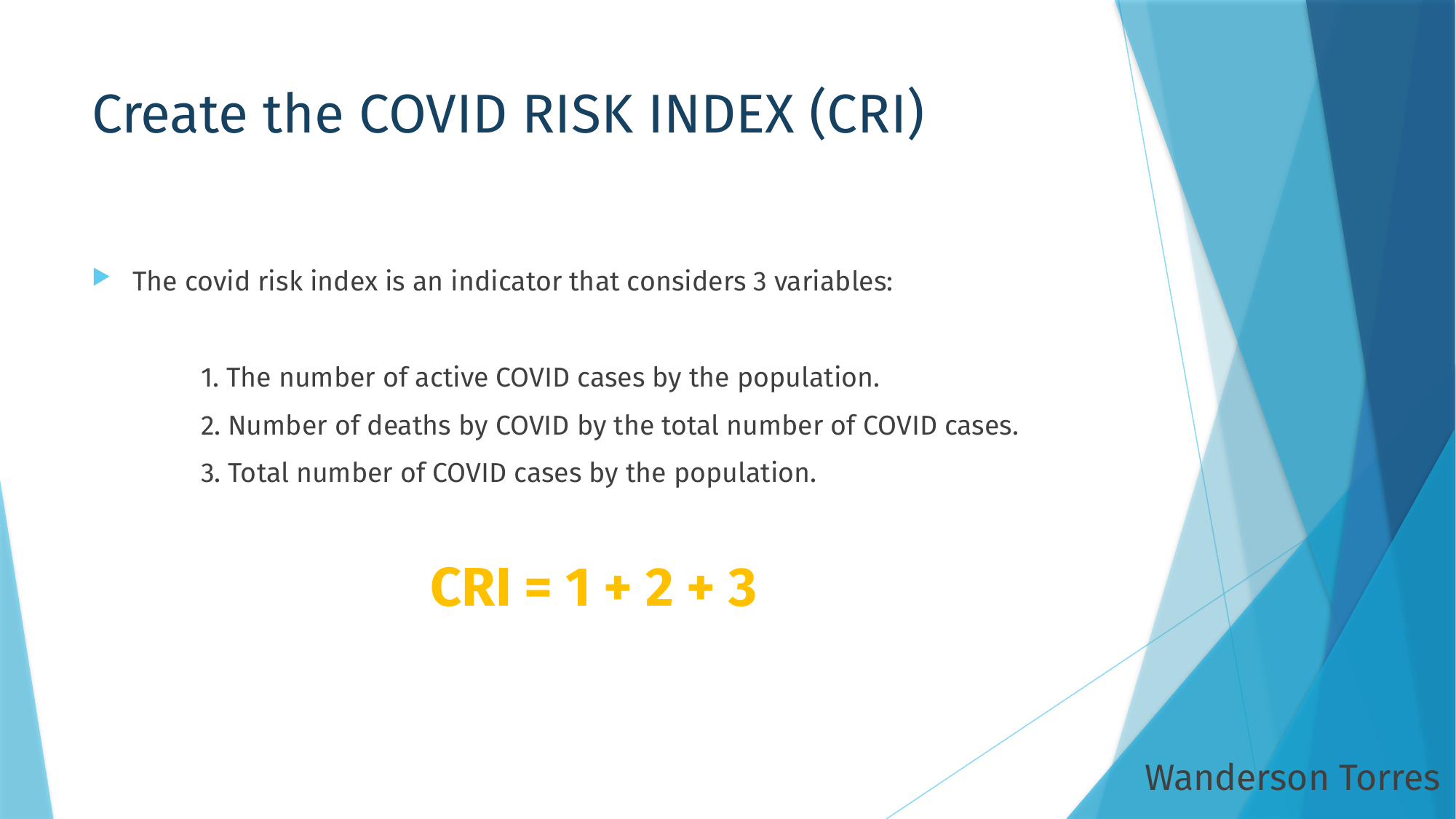

# Create the COVID RISK INDEX (CRI)
The covid risk index is an indicator that considers 3 variables:

	1. The number of active COVID cases by the population.
	2. Number of deaths by COVID by the total number of COVID cases.
	3. Total number of COVID cases by the population.

CRI = 1 + 2 + 3

Wanderson Torres